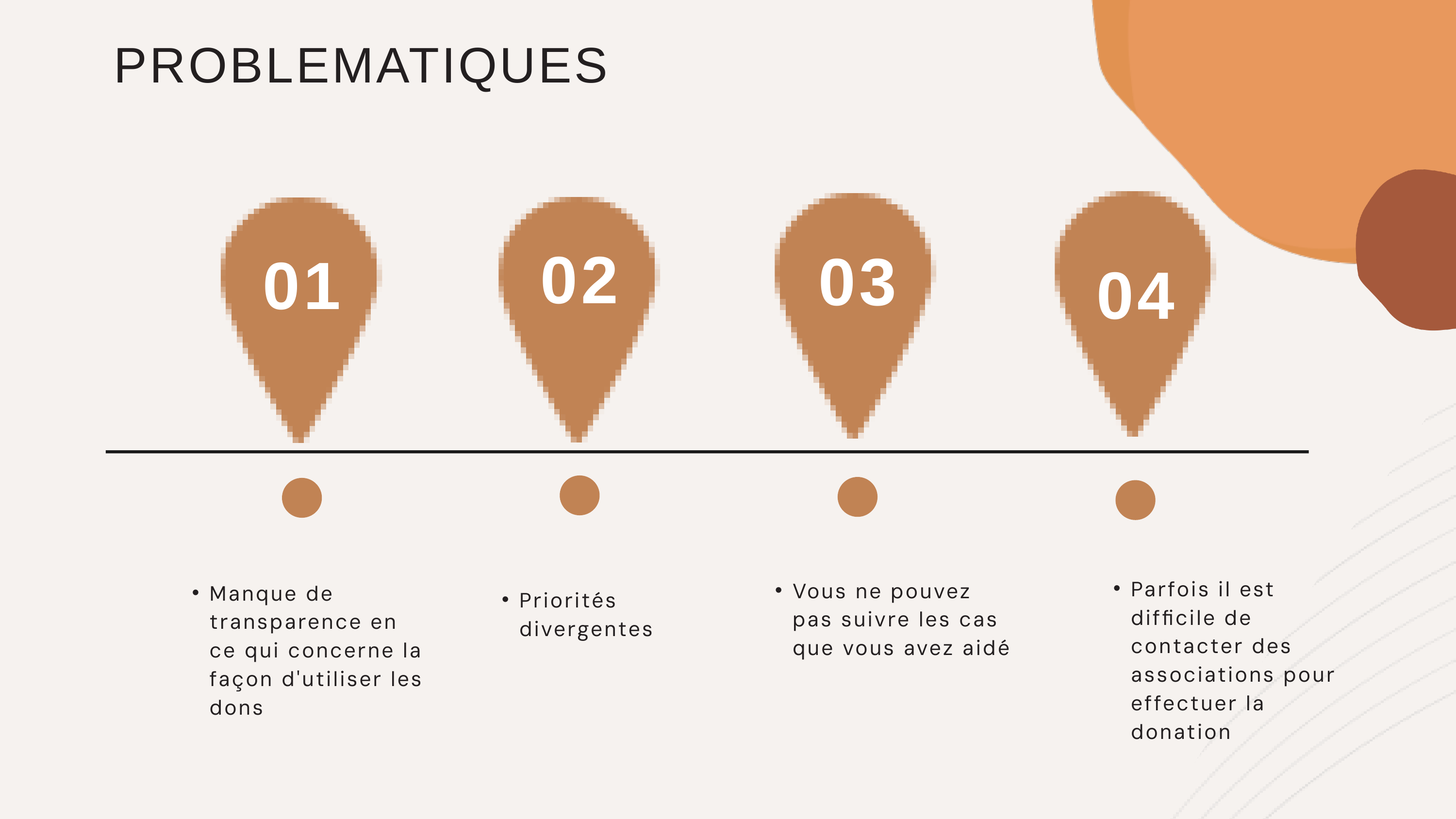

PROBLEMATIQUES

02
03
01
04

Parfois il est difficile de contacter des associations pour effectuer la donation
Vous ne pouvez pas suivre les cas que vous avez aidé
Manque de transparence en ce qui concerne la façon d'utiliser les dons
Priorités divergentes